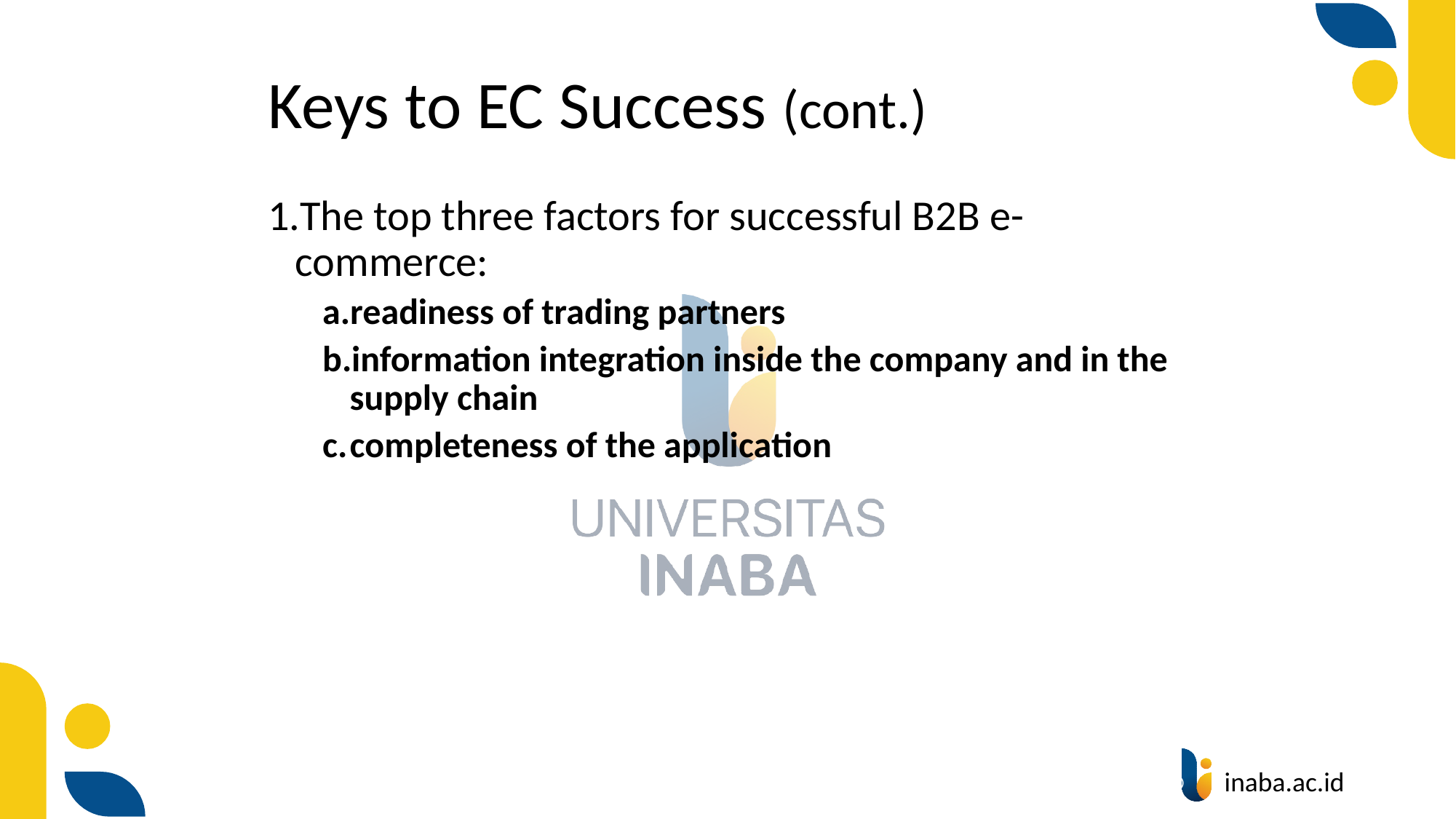

# Keys to EC Success (cont.)
The top three factors for successful B2B e-commerce:
readiness of trading partners
information integration inside the company and in the supply chain
completeness of the application
81
© Prentice Hall 2020